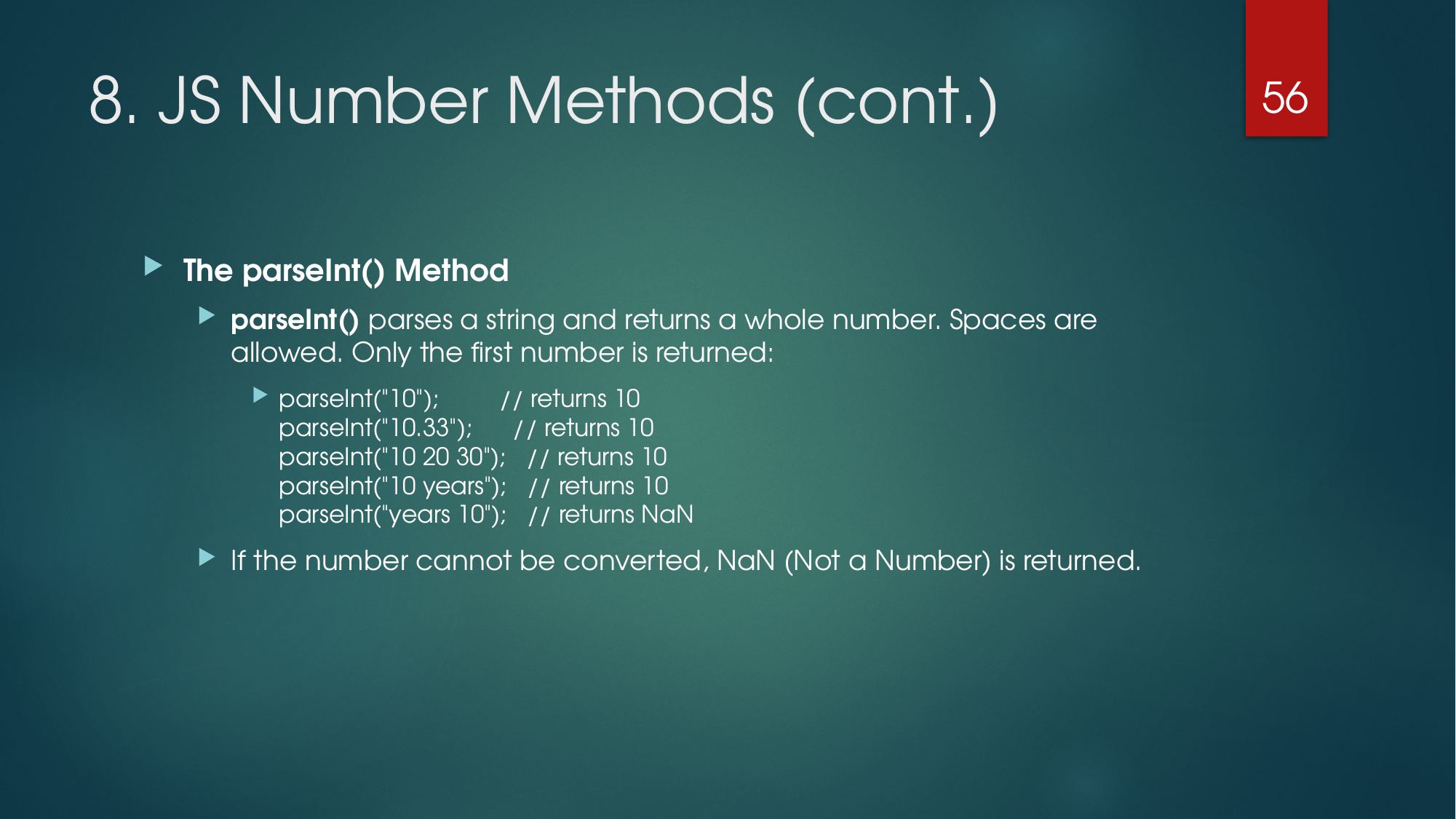

56
# 8. JS Number Methods (cont.)
The parseInt() Method
parseInt() parses a string and returns a whole number. Spaces are allowed. Only the first number is returned:
parseInt("10");         // returns 10
parseInt("10.33");      // returns 10
parseInt("10 20 30");   // returns 10
parseInt("10 years");   // returns 10
parseInt("years 10");   // returns NaN
If the number cannot be converted, NaN (Not a Number) is returned.